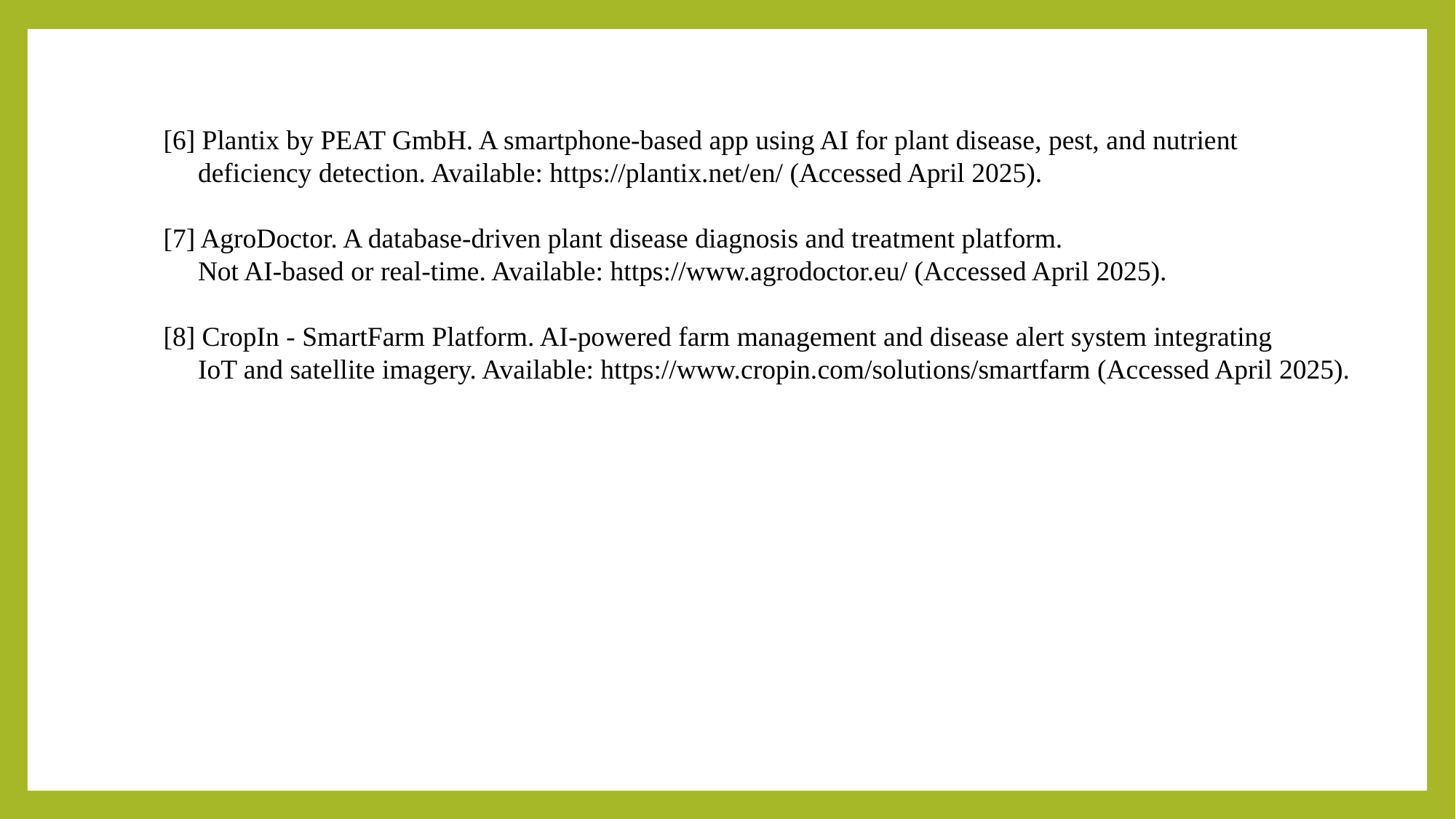

[6] Plantix by PEAT GmbH. A smartphone-based app using AI for plant disease, pest, and nutrient
     deficiency detection. Available: https://plantix.net/en/ (Accessed April 2025).

[7] AgroDoctor. A database-driven plant disease diagnosis and treatment platform.
     Not AI-based or real-time. Available: https://www.agrodoctor.eu/ (Accessed April 2025).

[8] CropIn - SmartFarm Platform. AI-powered farm management and disease alert system integrating
     IoT and satellite imagery. Available: https://www.cropin.com/solutions/smartfarm (Accessed April 2025).